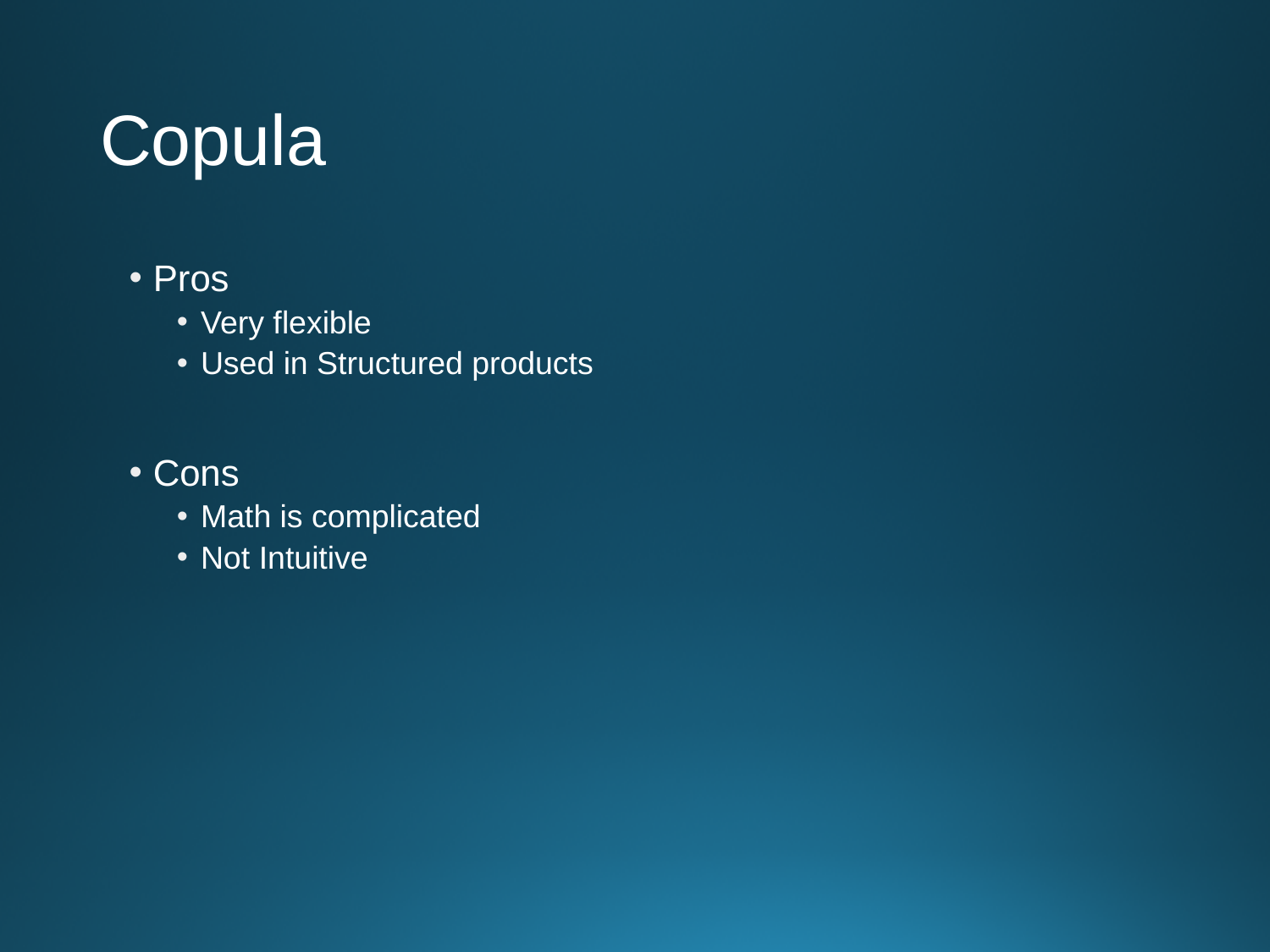

# Copula
Pros
Very flexible
Used in Structured products

Cons
Math is complicated
Not Intuitive